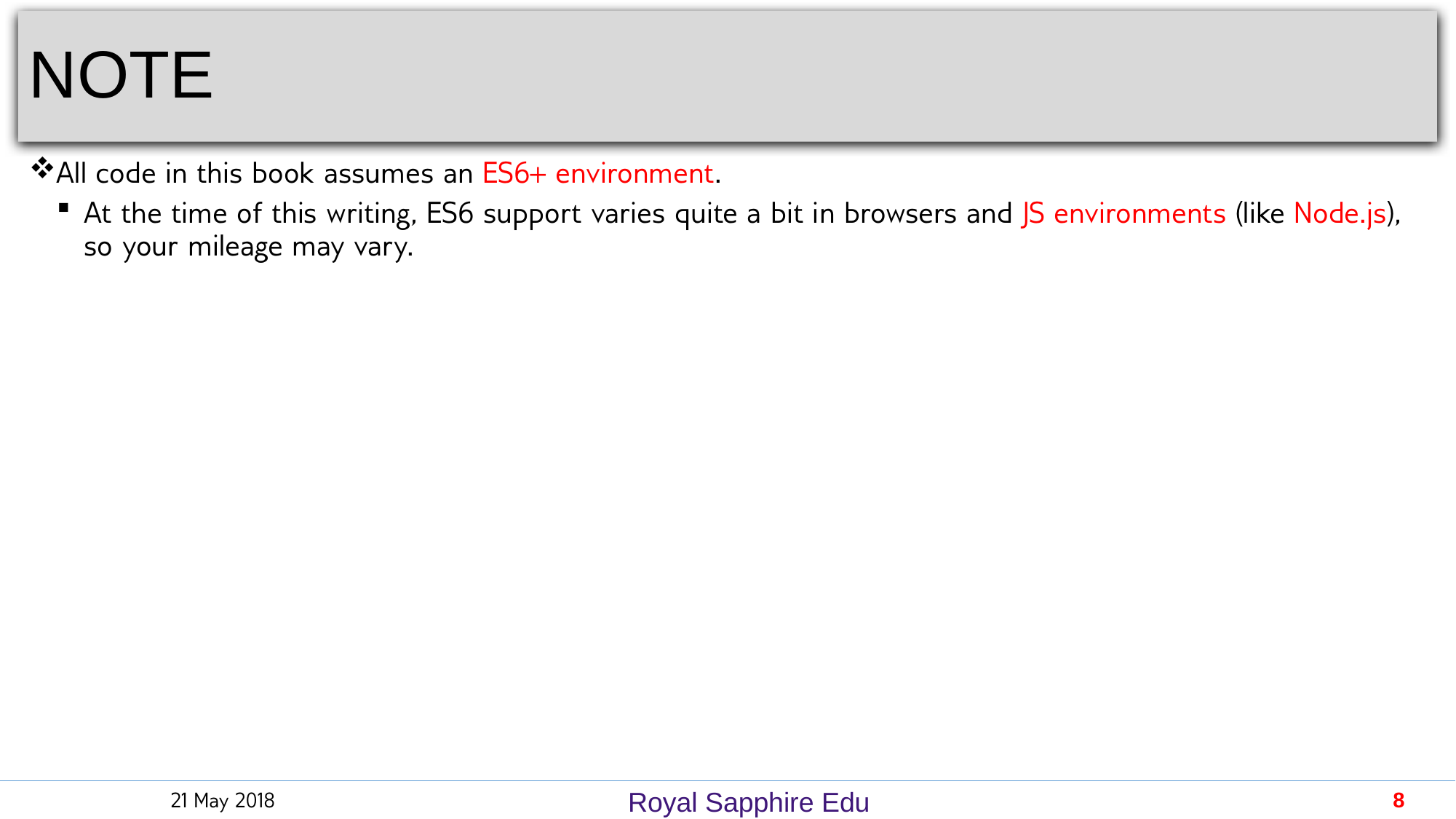

# NOTE
All code in this book assumes an ES6+ environment.
At the time of this writing, ES6 support varies quite a bit in browsers and JS environments (like Node.js), so your mileage may vary.
21 May 2018
8